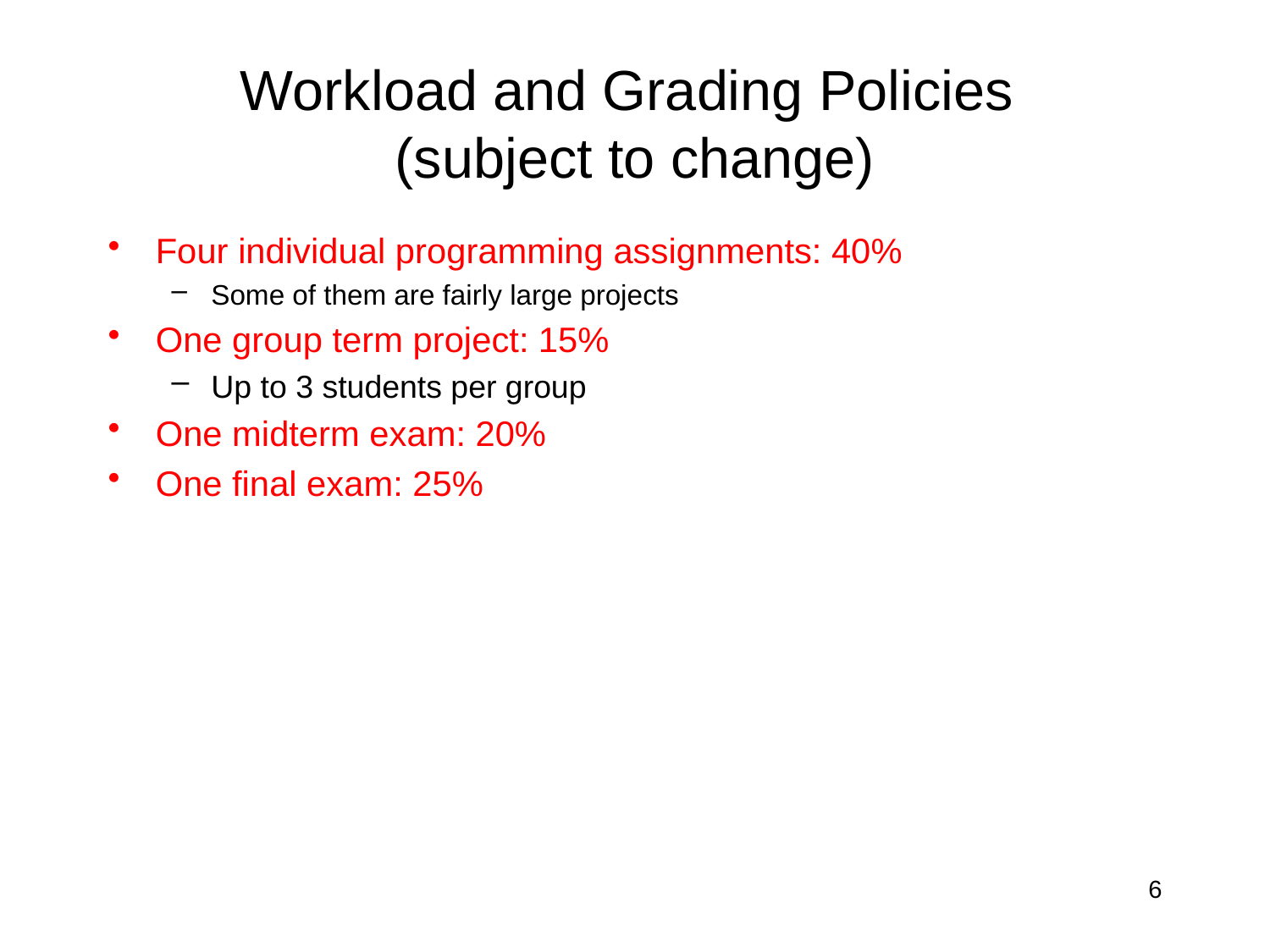

# Workload and Grading Policies (subject to change)
Four individual programming assignments: 40%
Some of them are fairly large projects
One group term project: 15%
Up to 3 students per group
One midterm exam: 20%
One final exam: 25%

6